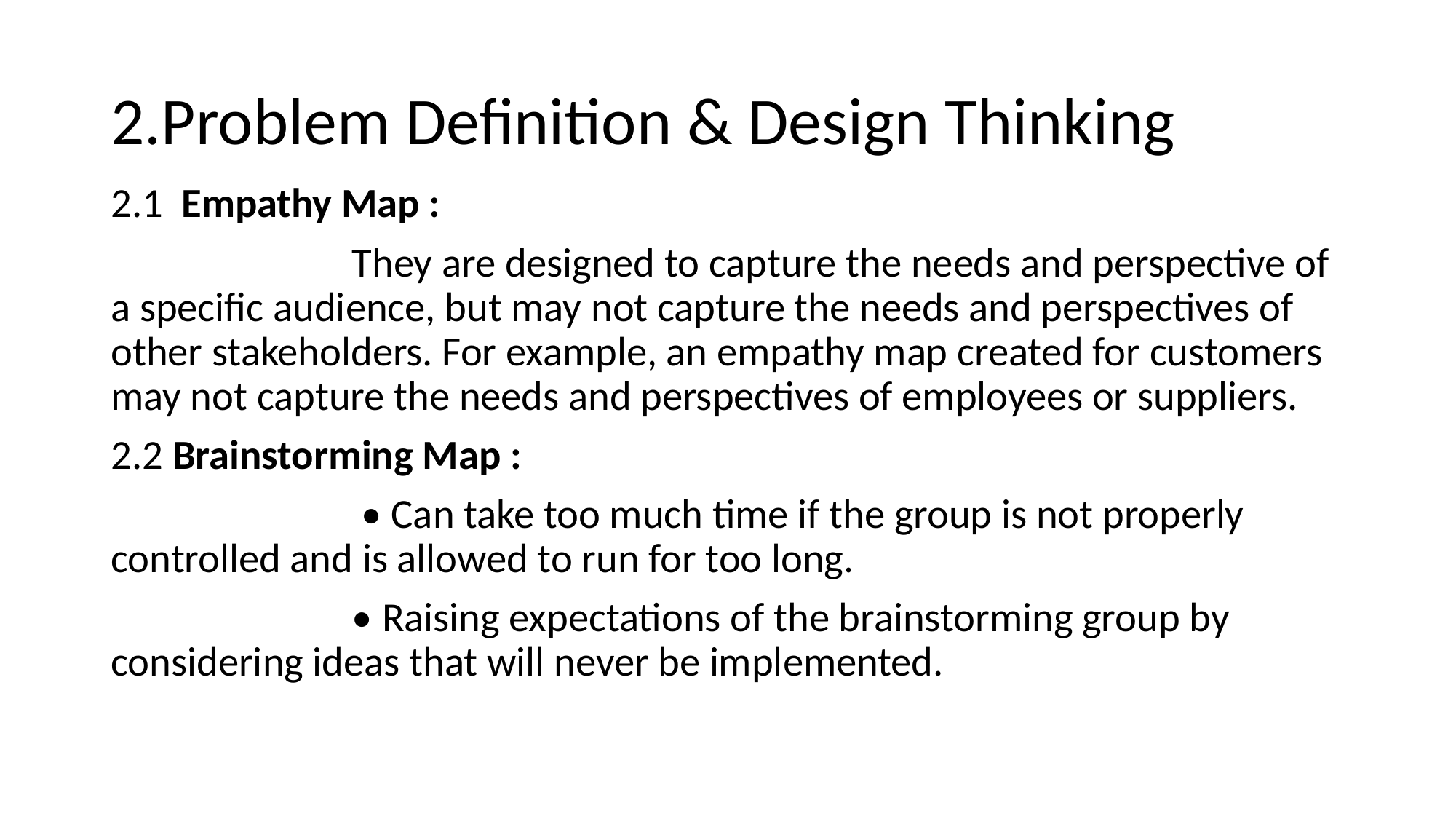

# 2.Problem Definition & Design Thinking
2.1  Empathy Map :
                          They are designed to capture the needs and perspective of a specific audience, but may not capture the needs and perspectives of other stakeholders. For example, an empathy map created for customers may not capture the needs and perspectives of employees or suppliers.
2.2 Brainstorming Map :
                           • Can take too much time if the group is not properly controlled and is allowed to run for too long.
                          • Raising expectations of the brainstorming group by considering ideas that will never be implemented.